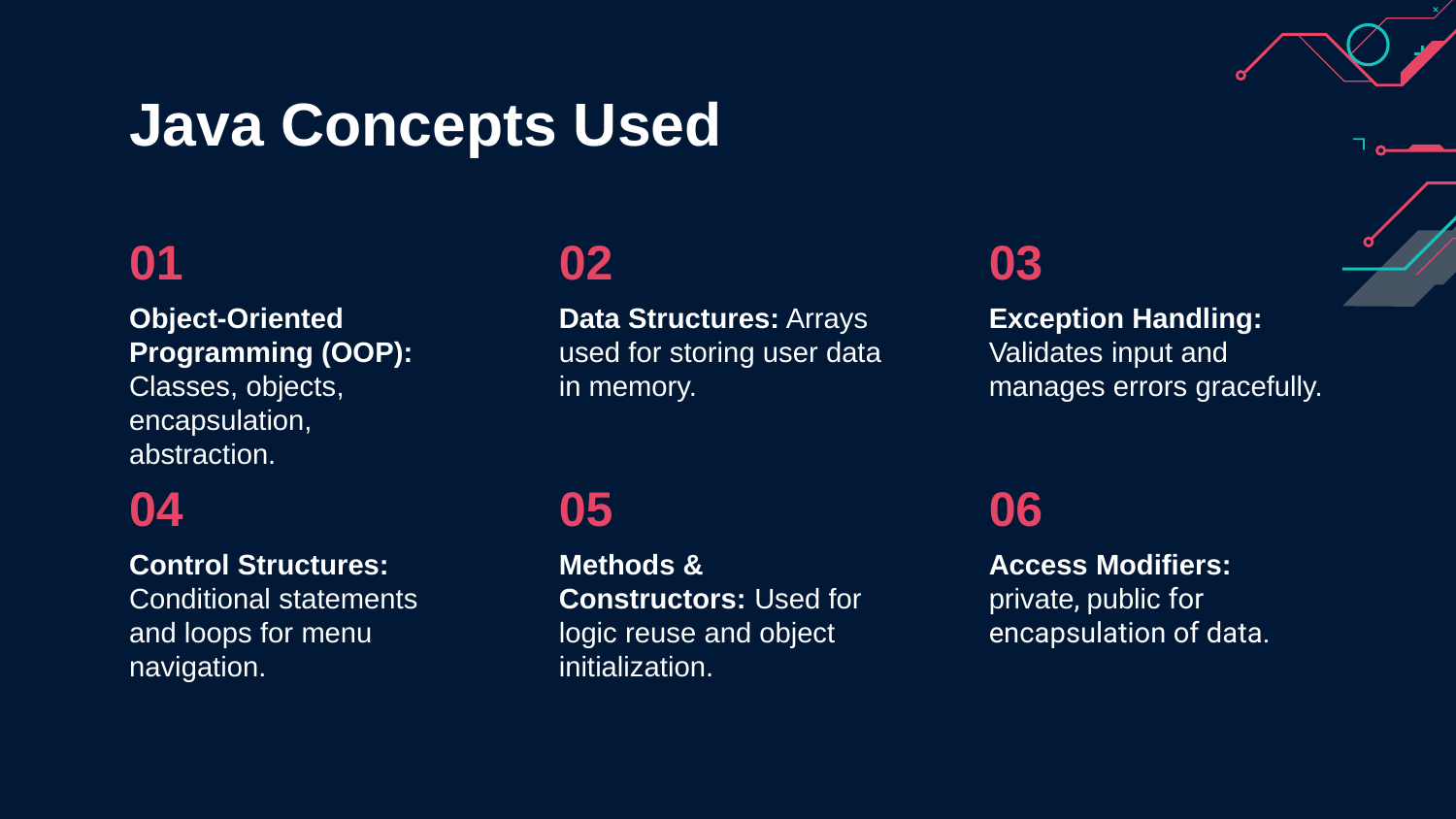

# Java Concepts Used

01
02
03
Object-Oriented Programming (OOP): Classes, objects, encapsulation, abstraction.
Data Structures: Arrays used for storing user data in memory.
Exception Handling: Validates input and manages errors gracefully.
04
05
06
Control Structures: Conditional statements and loops for menu navigation.
Methods & Constructors: Used for logic reuse and object initialization.
Access Modifiers: private, public for encapsulation of data.
Thank You :)